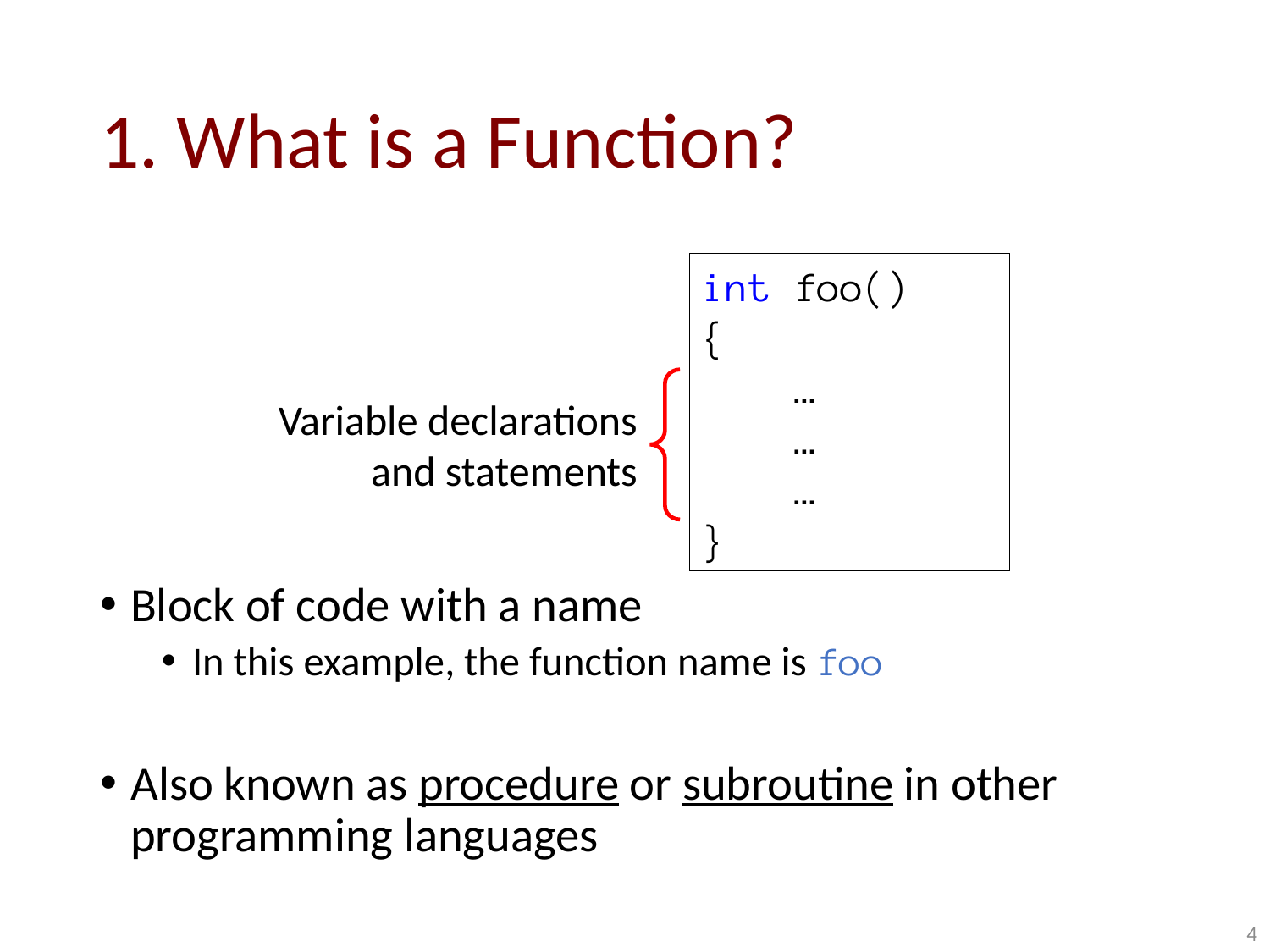

# 1. What is a Function?
int foo()
{
    …
    …
    …
}

Variable declarations and statements
Block of code with a name
In this example, the function name is foo

Also known as procedure or subroutine in other programming languages
4